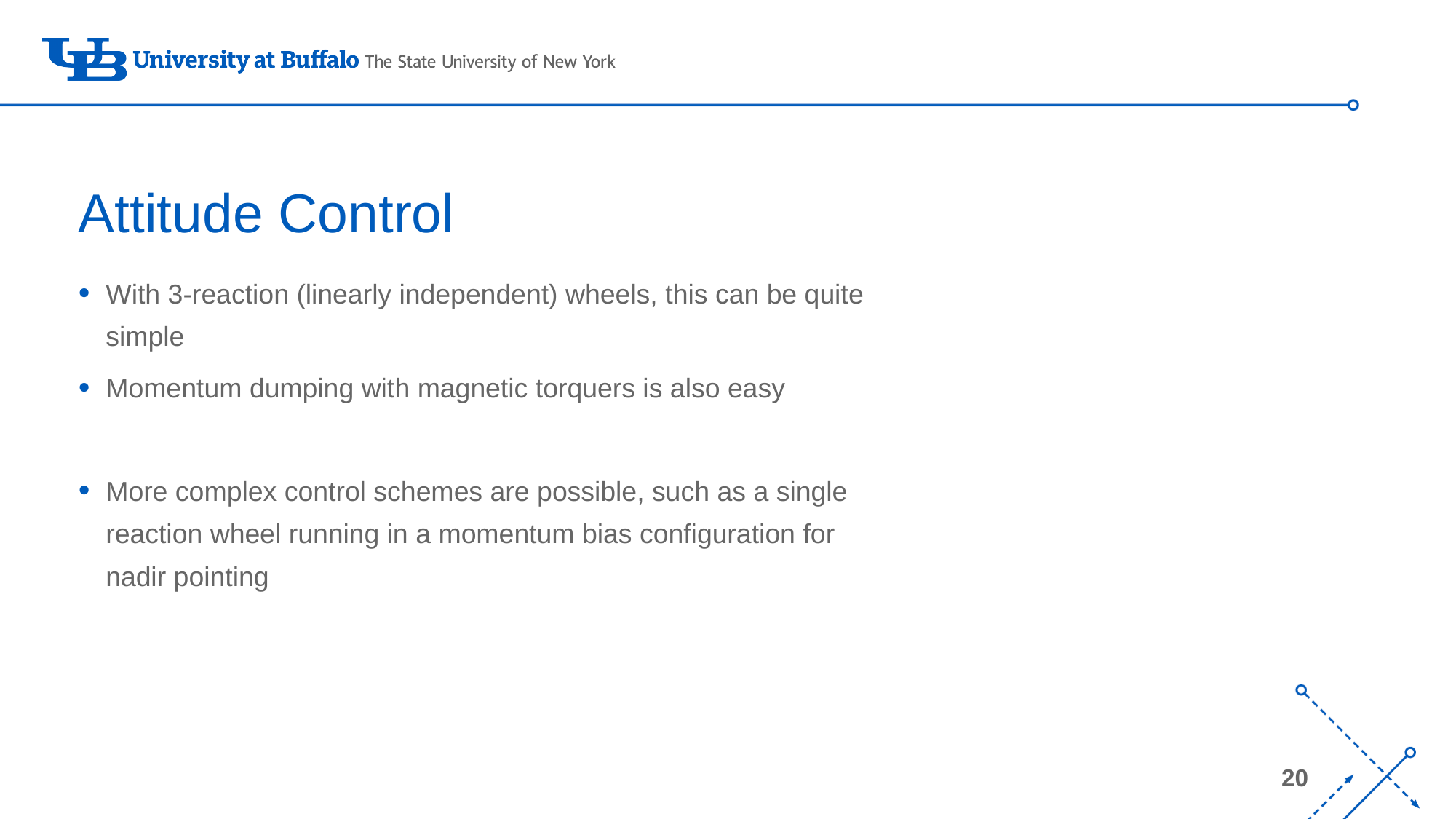

# Attitude Control
With 3-reaction (linearly independent) wheels, this can be quite simple
Momentum dumping with magnetic torquers is also easy

More complex control schemes are possible, such as a single reaction wheel running in a momentum bias configuration for nadir pointing